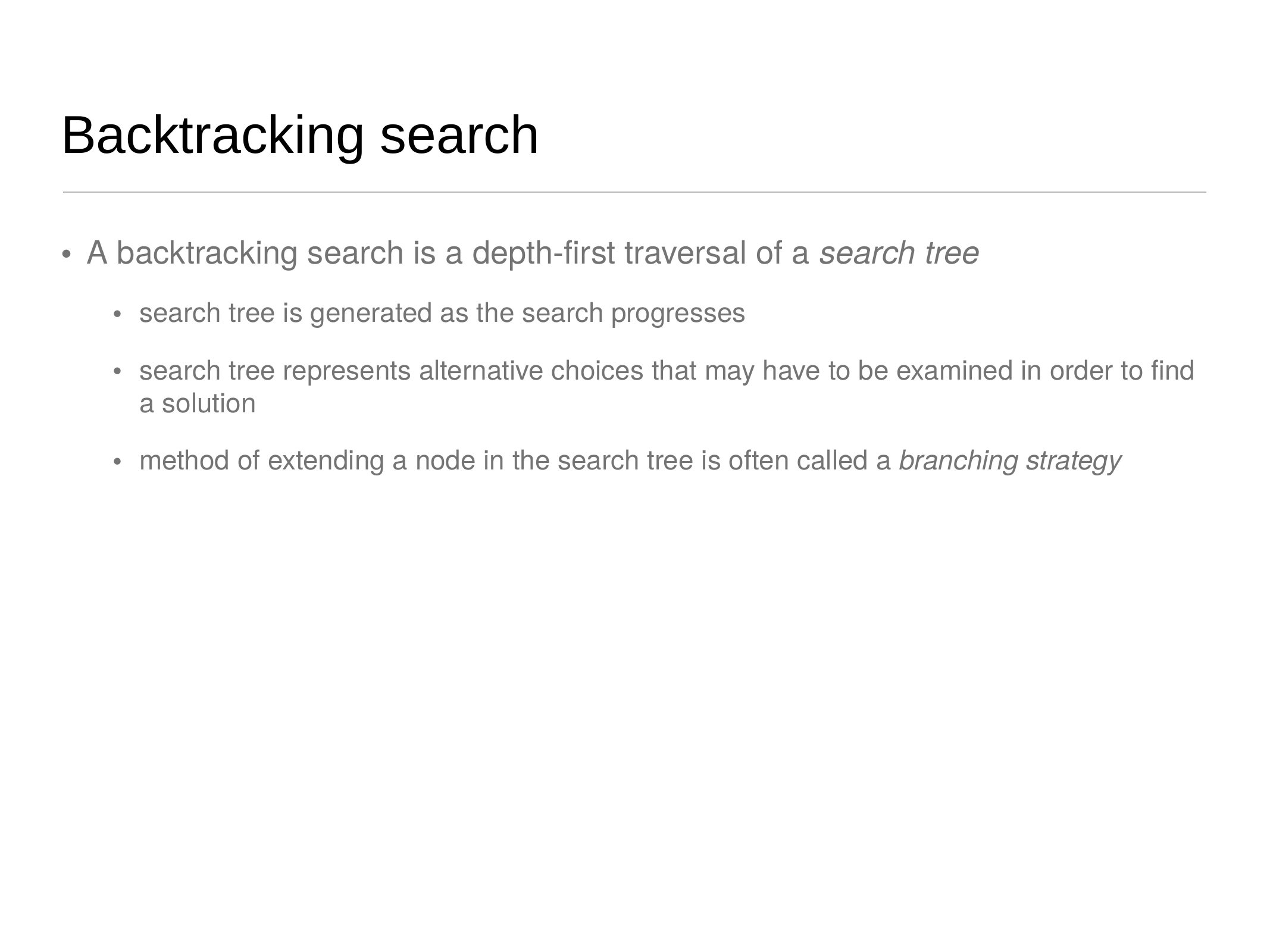

# Backtracking search
A backtracking search is a depth-first traversal of a search tree
search tree is generated as the search progresses
search tree represents alternative choices that may have to be examined in order to find a solution
method of extending a node in the search tree is often called a branching strategy